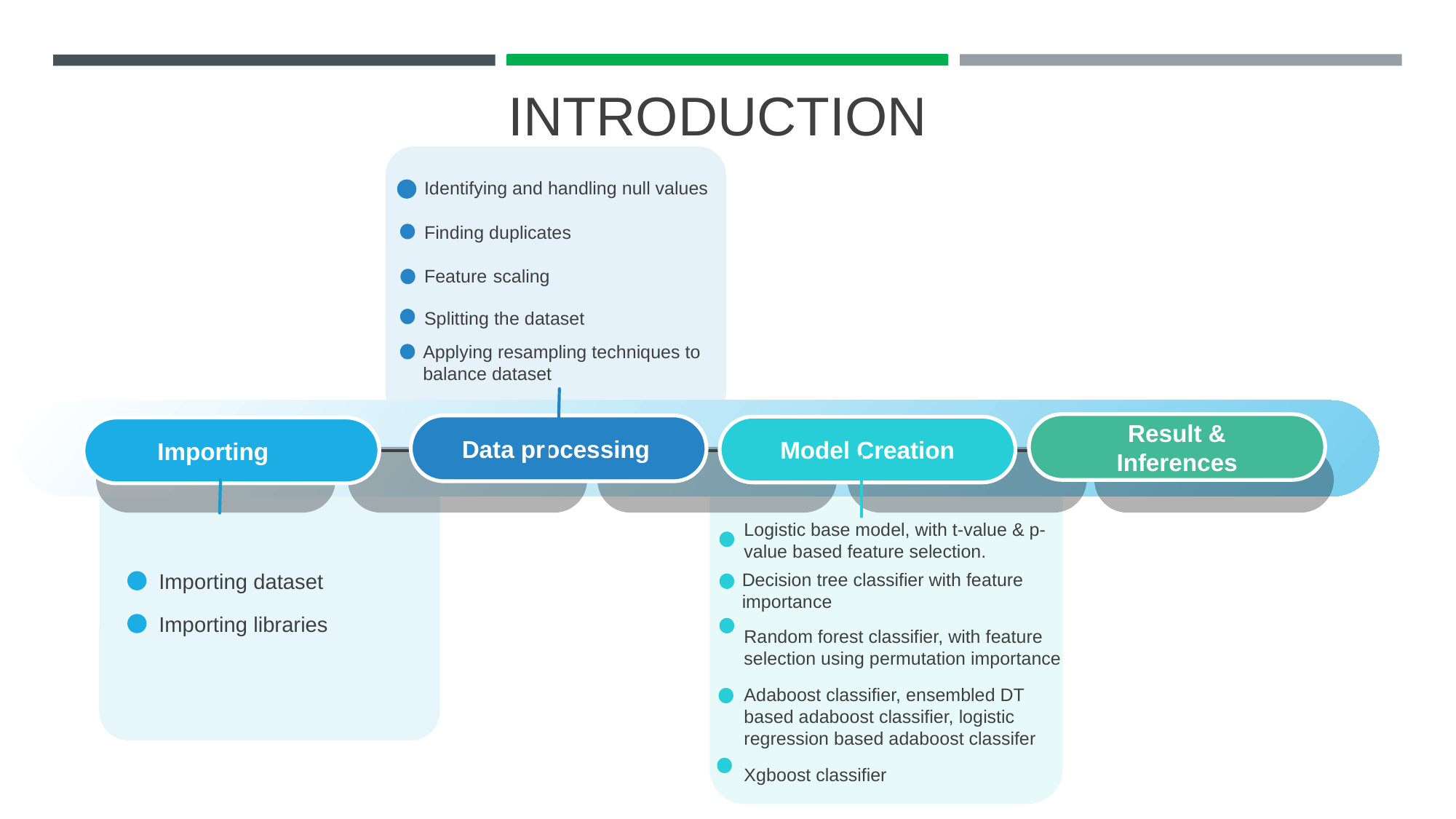

INTRODUCTION

Identifying and handling null values

Finding duplicates

Feature scaling

Splitting the dataset

Applying resampling techniques to balance dataset

Result & Inferences

Data processing

Model Creation

Importing

Logistic base model, with t-value & p-value based feature selection.

Importing dataset

Decision tree classifier with feature importance
Importing libraries

Random forest classifier, with feature selection using permutation importance
Adaboost classifier, ensembled DT based adaboost classifier, logistic regression based adaboost classifer

Xgboost classifier